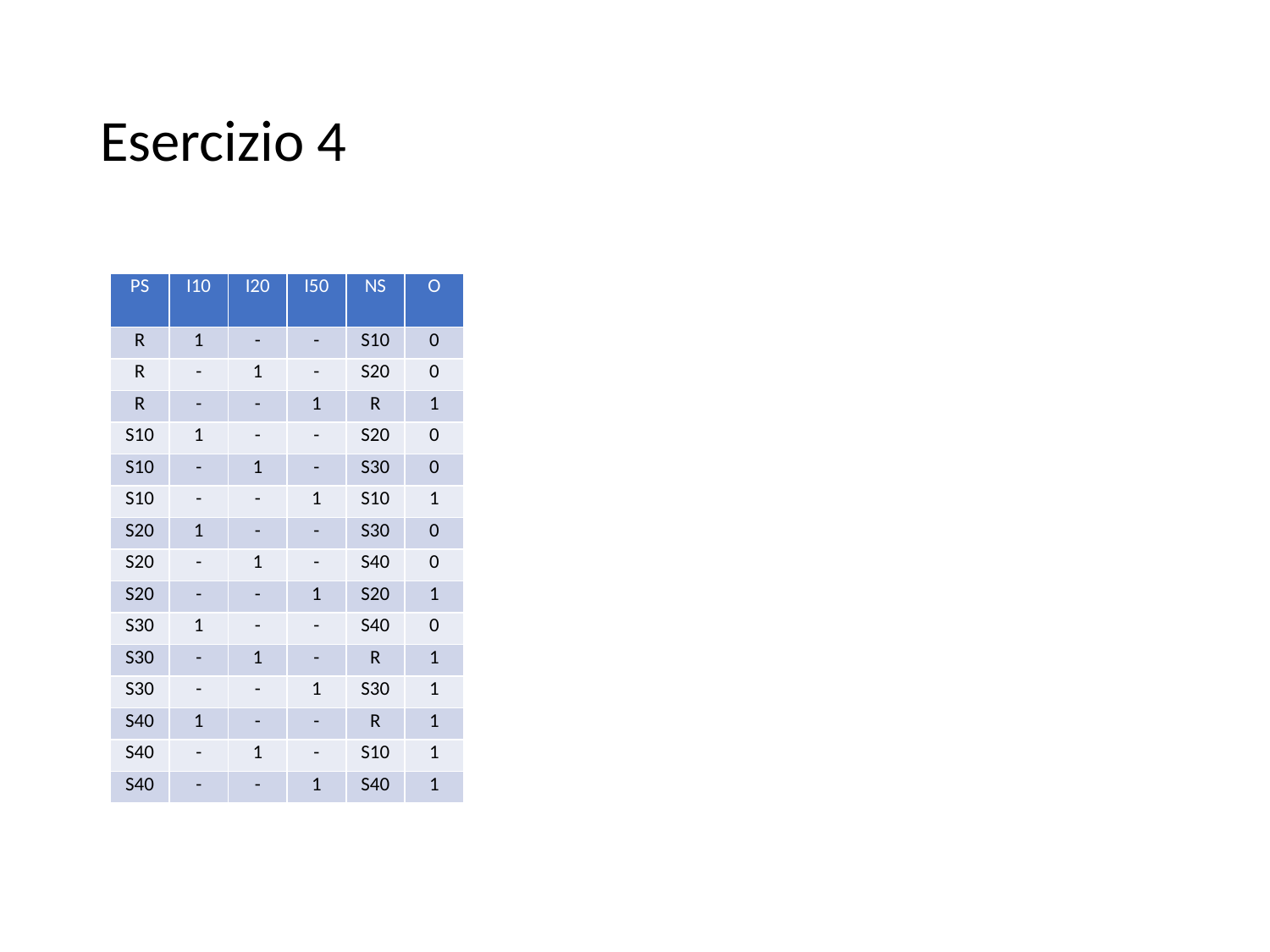

# Esercizio 4
| PS | I10 | I20 | I50 | NS | O |
| --- | --- | --- | --- | --- | --- |
| R | 1 | - | - | S10 | 0 |
| R | - | 1 | - | S20 | 0 |
| R | - | - | 1 | R | 1 |
| S10 | 1 | - | - | S20 | 0 |
| S10 | - | 1 | - | S30 | 0 |
| S10 | - | - | 1 | S10 | 1 |
| S20 | 1 | - | - | S30 | 0 |
| S20 | - | 1 | - | S40 | 0 |
| S20 | - | - | 1 | S20 | 1 |
| S30 | 1 | - | - | S40 | 0 |
| S30 | - | 1 | - | R | 1 |
| S30 | - | - | 1 | S30 | 1 |
| S40 | 1 | - | - | R | 1 |
| S40 | - | 1 | - | S10 | 1 |
| S40 | - | - | 1 | S40 | 1 |